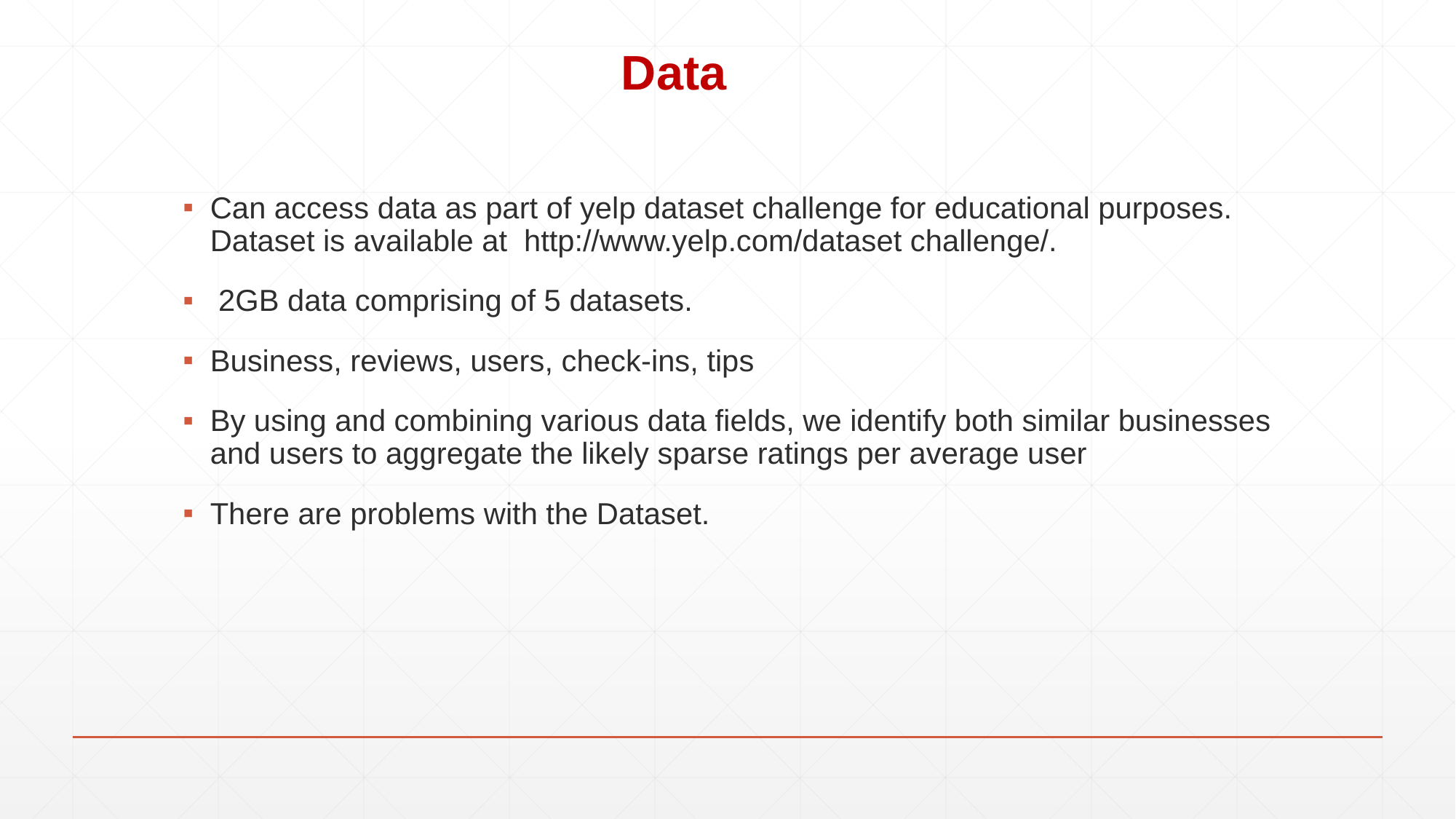

# Data

Can access data as part of yelp dataset challenge for educational purposes. Dataset is available at  http://www.yelp.com/dataset challenge/.
 2GB data comprising of 5 datasets.
Business, reviews, users, check-ins, tips
By using and combining various data ﬁelds, we identify both similar businesses and users to aggregate the likely sparse ratings per average user
There are problems with the Dataset.